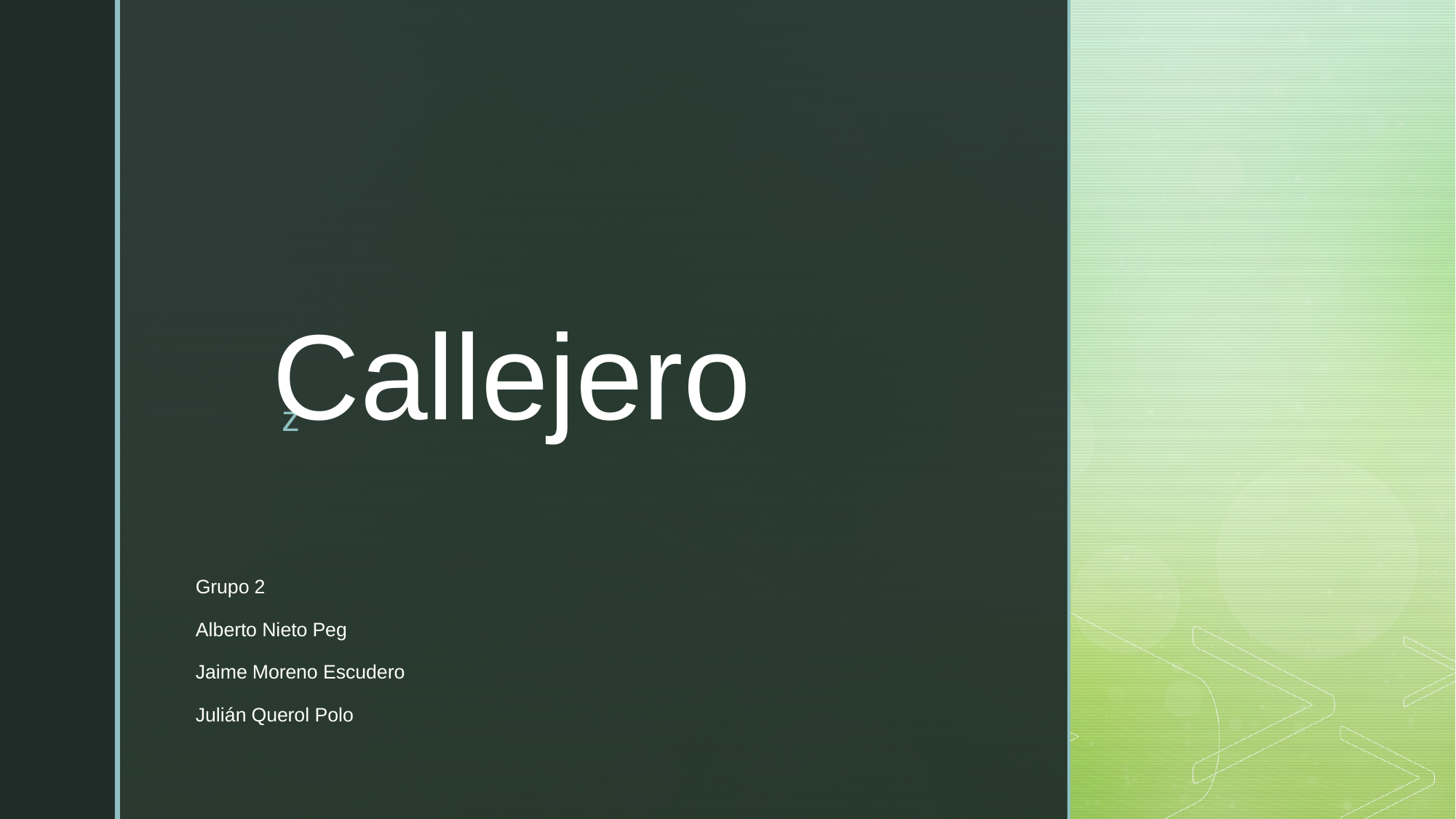

# Callejero
Grupo 2
Alberto Nieto Peg
Jaime Moreno Escudero
Julián Querol Polo